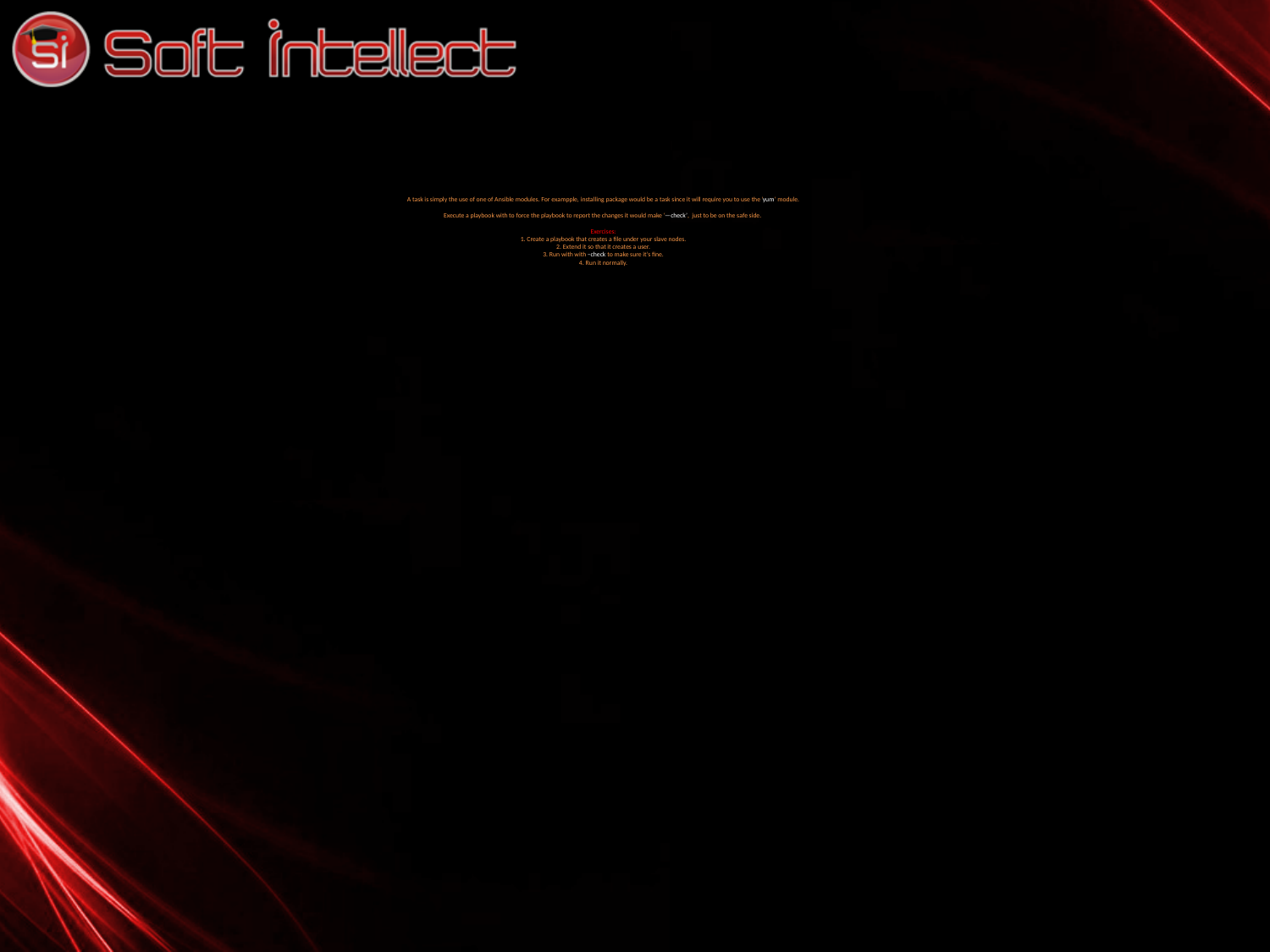

# A task is simply the use of one of Ansible modules. For exampple, installing package would be a task since it will require you to use the ‘yum’ module. Execute a playbook with to force the playbook to report the changes it would make ‘—check’,  just to be on the safe side. Exercises: 1. Create a playbook that creates a file under your slave nodes. 2. Extend it so that it creates a user. 3. Run with with –check to make sure it’s fine. 4. Run it normally.